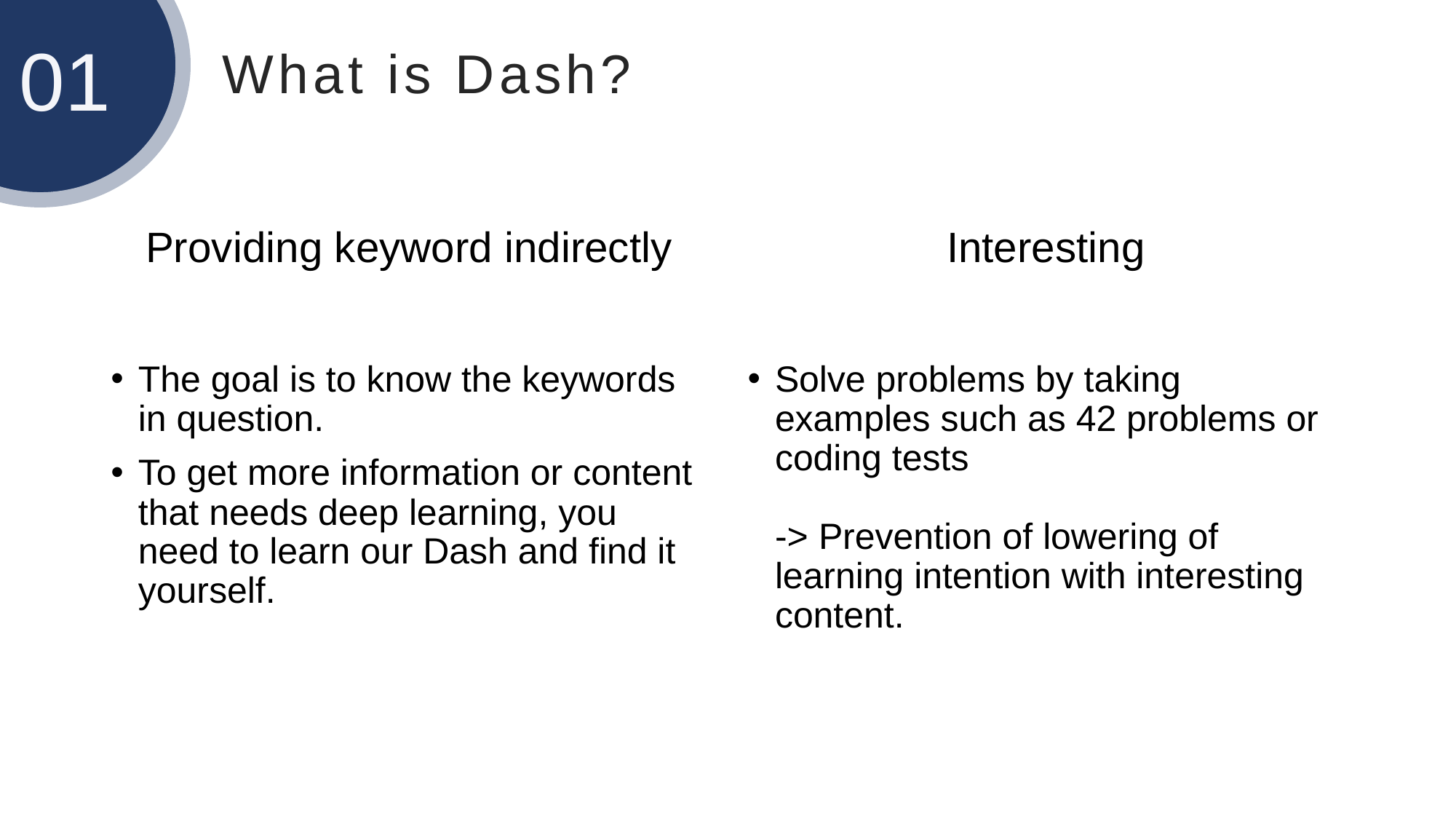

01
What is Dash?
Providing keyword indirectly
Interesting
The goal is to know the keywords in question.
To get more information or content that needs deep learning, you need to learn our Dash and find it yourself.
Solve problems by taking examples such as 42 problems or coding tests
-> Prevention of lowering of learning intention with interesting content.